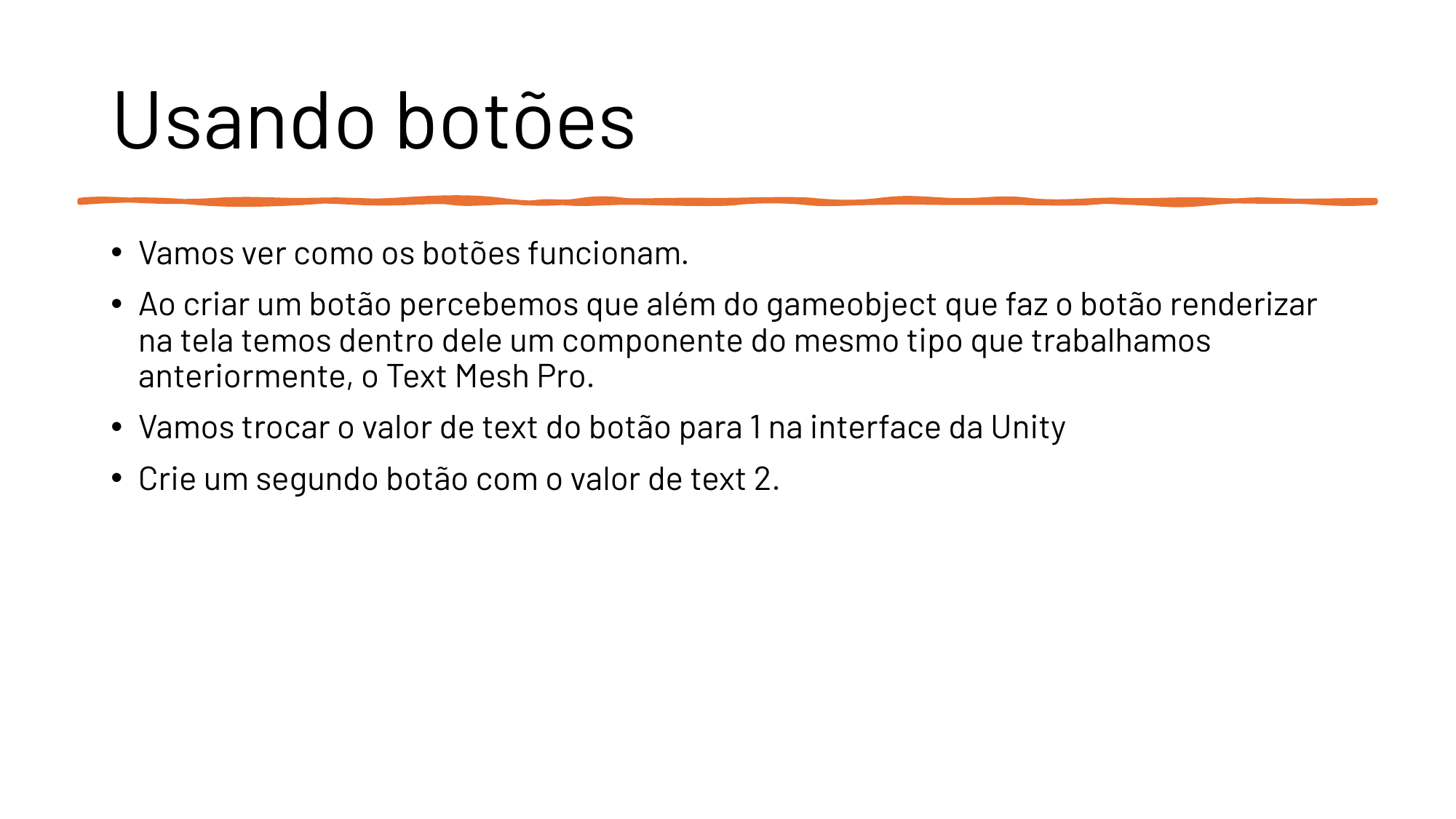

# Usando botões

Vamos ver como os botões funcionam.
Ao criar um botão percebemos que além do gameobject que faz o botão renderizar na tela temos dentro dele um componente do mesmo tipo que trabalhamos anteriormente, o Text Mesh Pro.
Vamos trocar o valor de text do botão para 1 na interface da Unity
Crie um segundo botão com o valor de text 2.